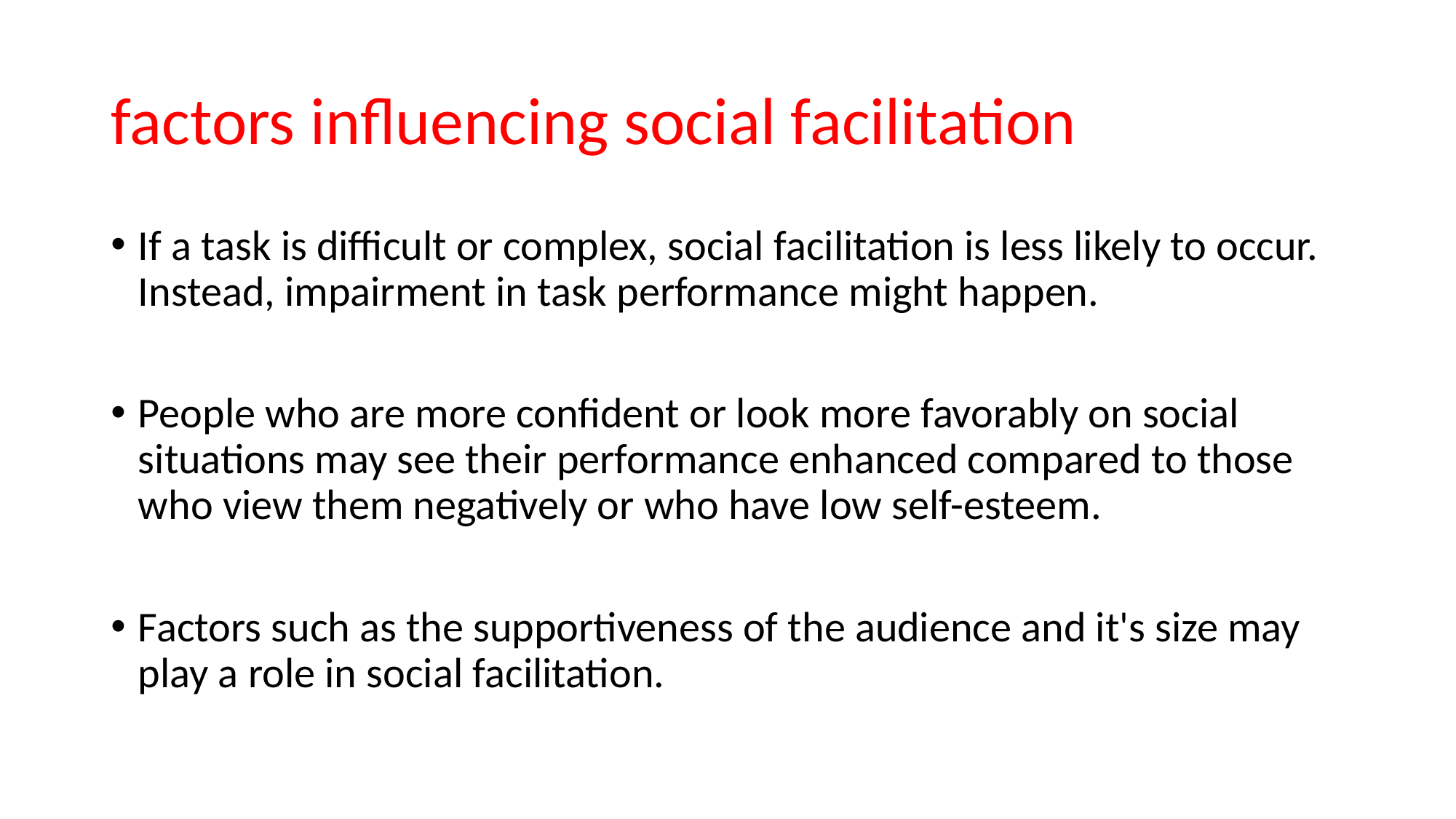

# factors influencing social facilitation
If a task is difficult or complex, social facilitation is less likely to occur. Instead, impairment in task performance might happen.

People who are more confident or look more favorably on social situations may see their performance enhanced compared to those who view them negatively or who have low self-esteem.

Factors such as the supportiveness of the audience and it's size may play a role in social facilitation.